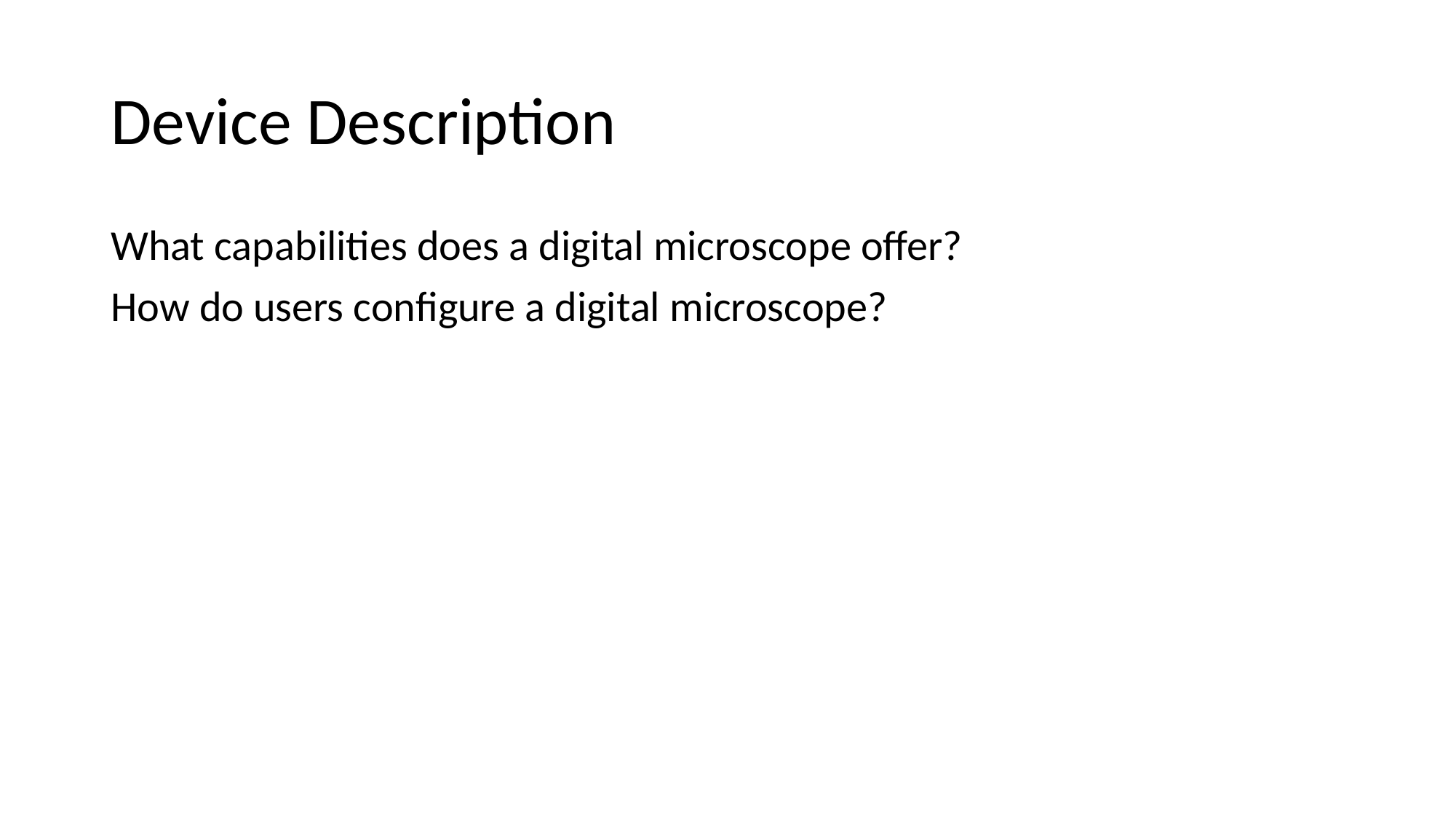

# Device Description
What capabilities does a digital microscope offer?
How do users configure a digital microscope?